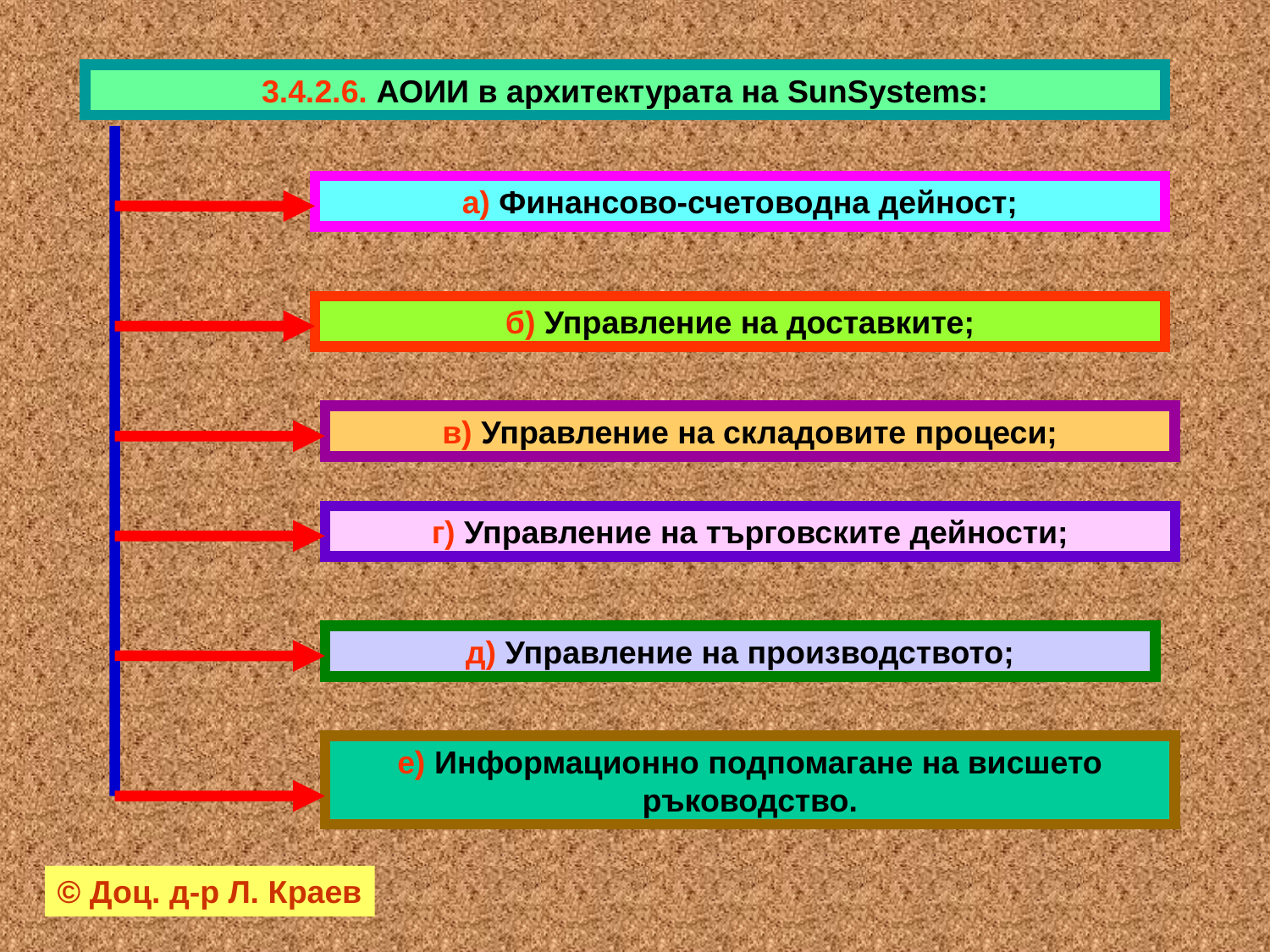

3.4.2.6. АОИИ в архитектурата на SunSystems:

а) Финансово-счетоводна дейност;

б) Управление на доставките;

в) Управление на складовите процеси;

г) Управление на търговските дейности;

д) Управление на производството;

е) Информационно подпомагане на висшето ръководство.

© Доц. д-р Л. Краев